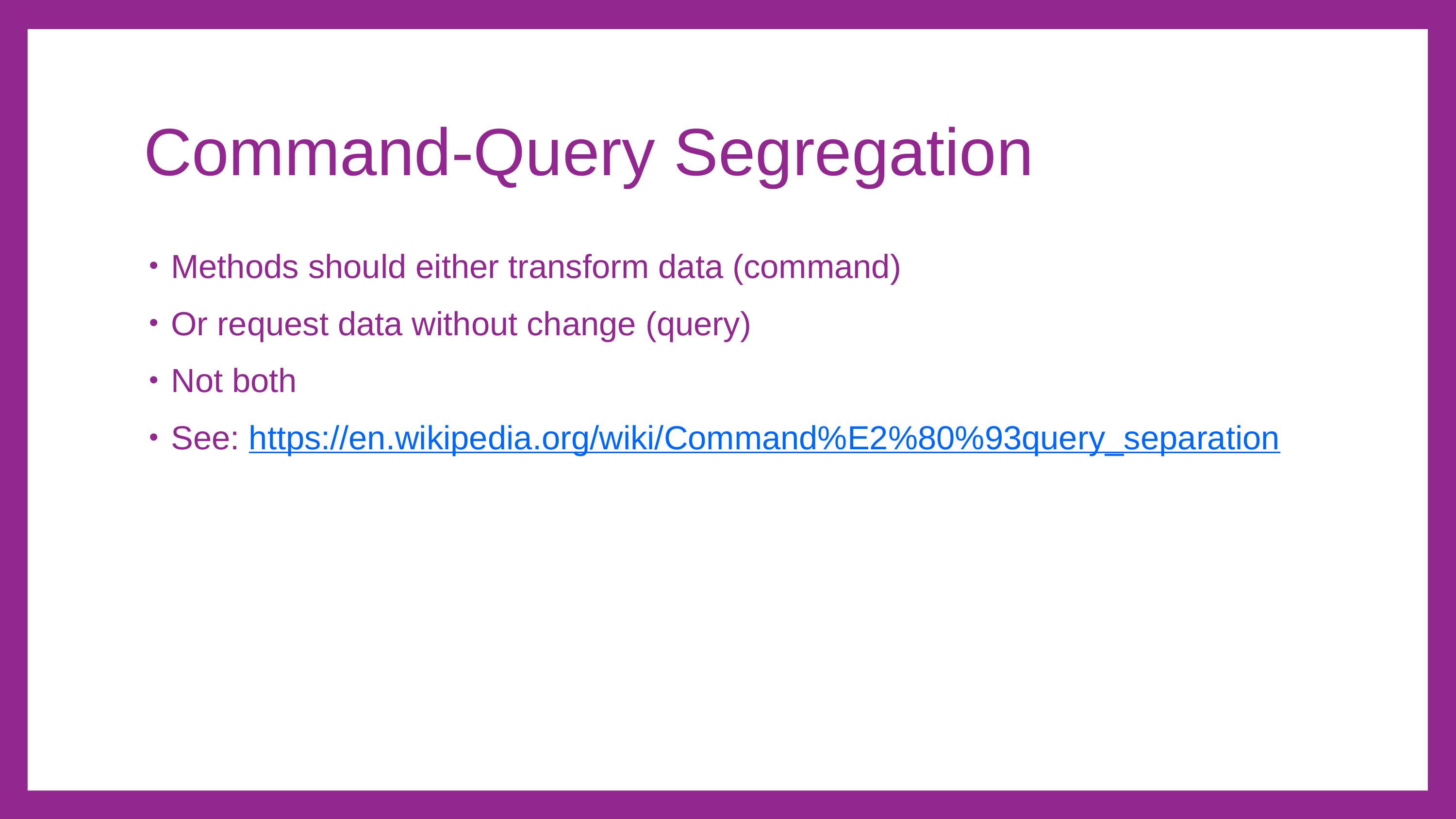

# Command-Query Segregation
Methods should either transform data (command)
Or request data without change (query)
Not both
See: https://en.wikipedia.org/wiki/Command%E2%80%93query_separation